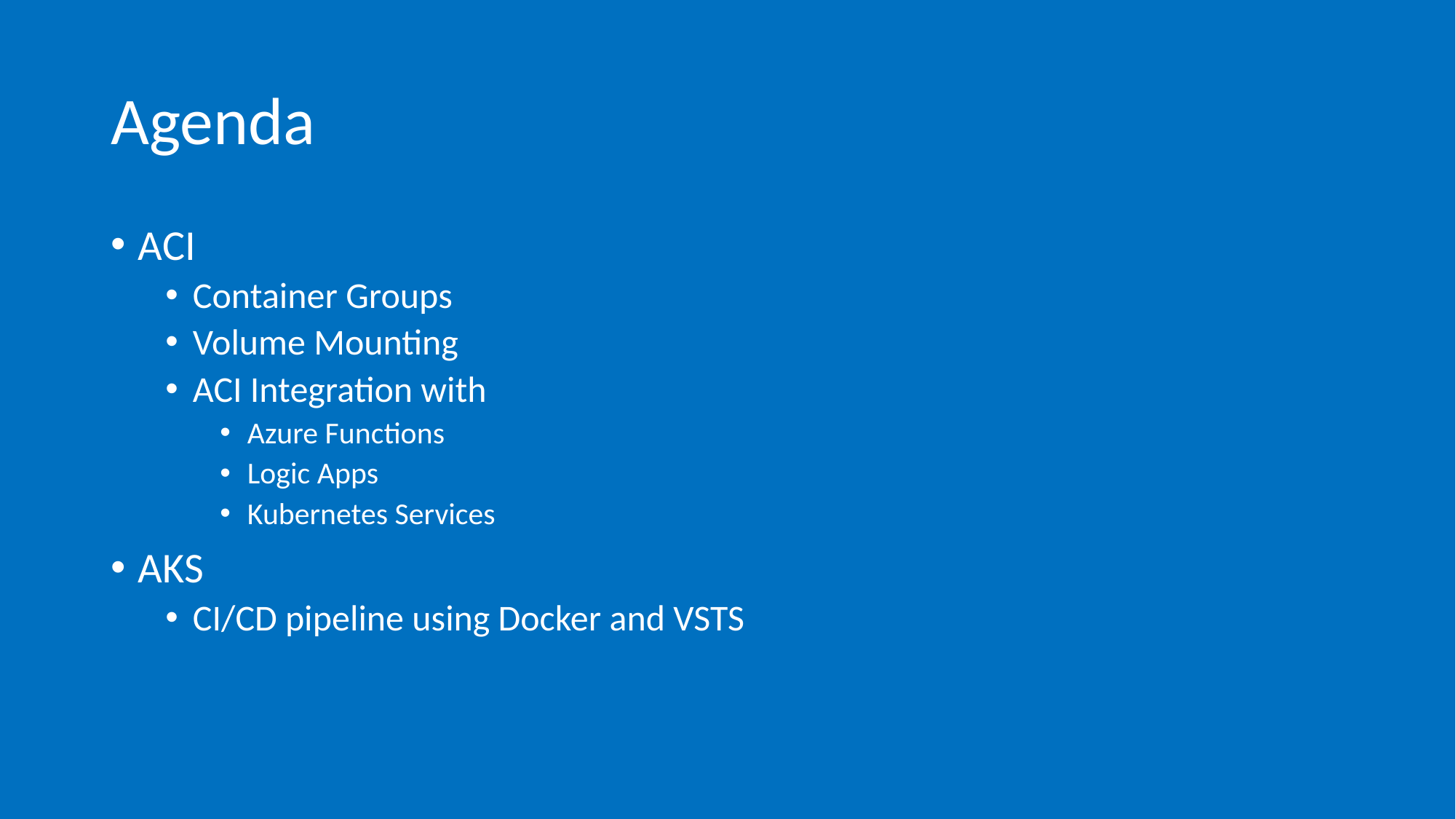

# Agenda
ACI
Container Groups
Volume Mounting
ACI Integration with
Azure Functions
Logic Apps
Kubernetes Services
AKS
CI/CD pipeline using Docker and VSTS